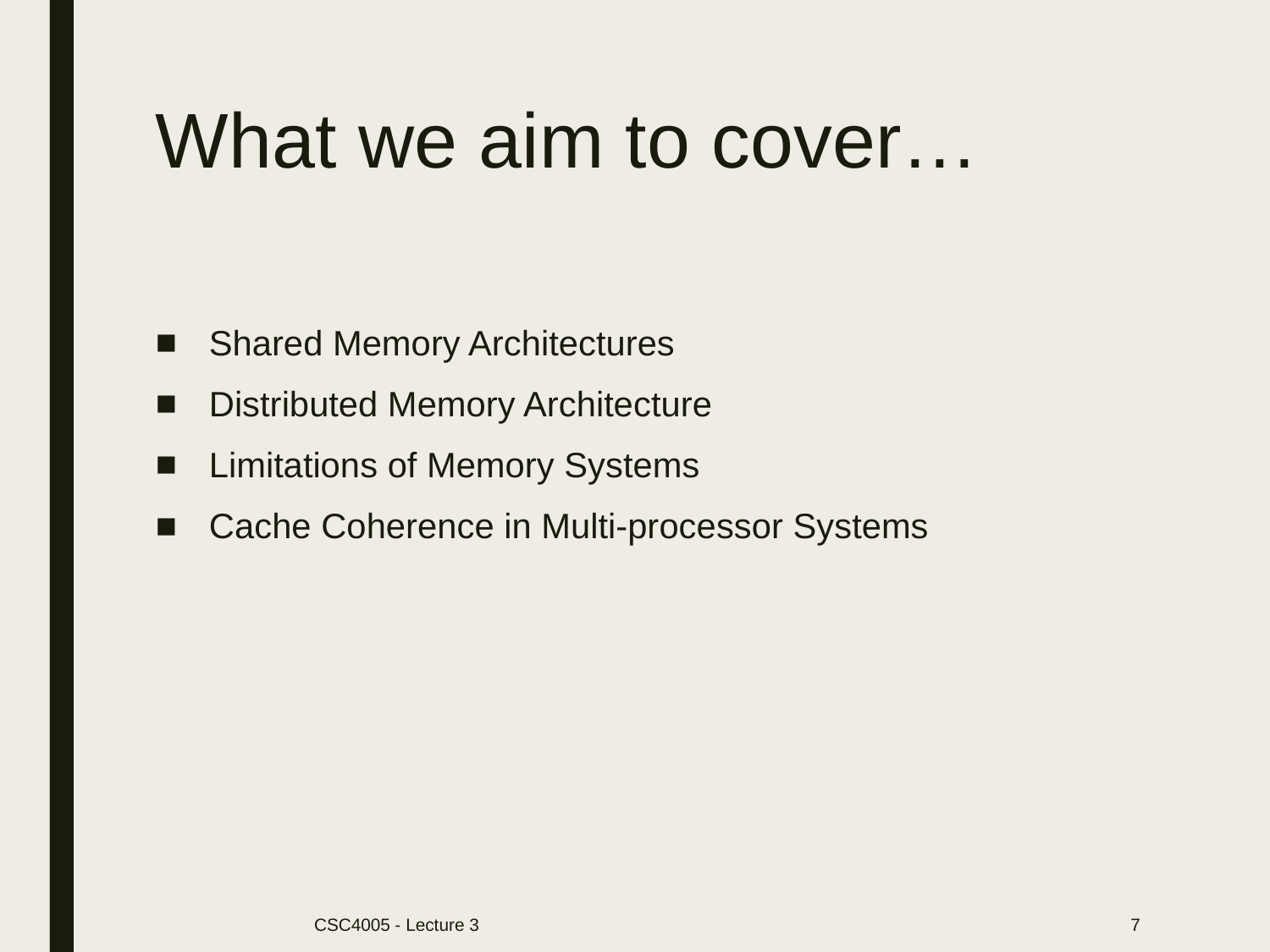

# What we aim to cover…
Shared Memory Architectures
Distributed Memory Architecture
Limitations of Memory Systems
Cache Coherence in Multi-processor Systems

CSC4005 - Lecture 3
7